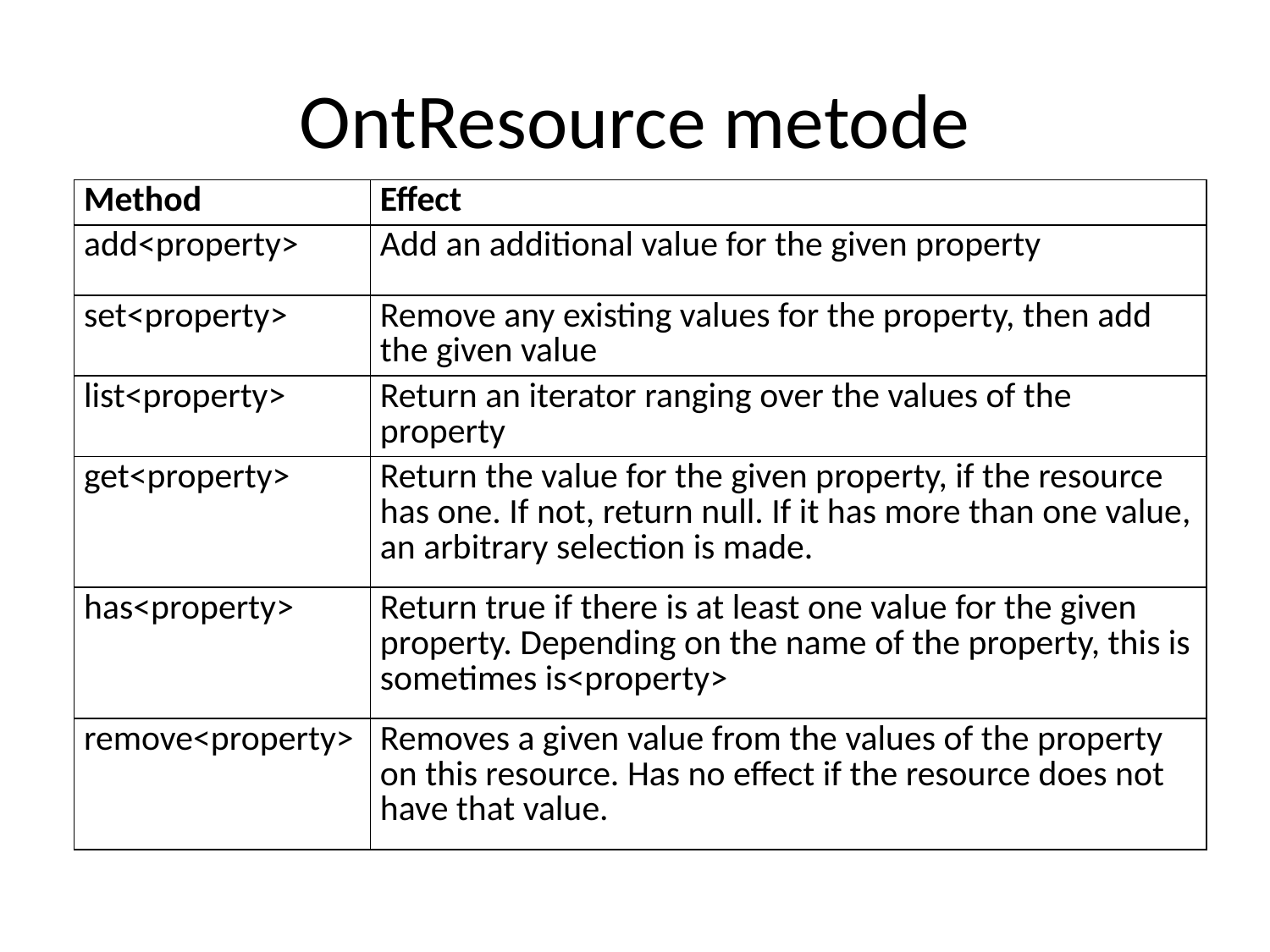

# OntResource metode
| Method | Effect |
| --- | --- |
| add<property> | Add an additional value for the given property |
| set<property> | Remove any existing values for the property, then add the given value |
| list<property> | Return an iterator ranging over the values of the property |
| get<property> | Return the value for the given property, if the resource has one. If not, return null. If it has more than one value, an arbitrary selection is made. |
| has<property> | Return true if there is at least one value for the given property. Depending on the name of the property, this is sometimes is<property> |
| remove<property> | Removes a given value from the values of the property on this resource. Has no effect if the resource does not have that value. |